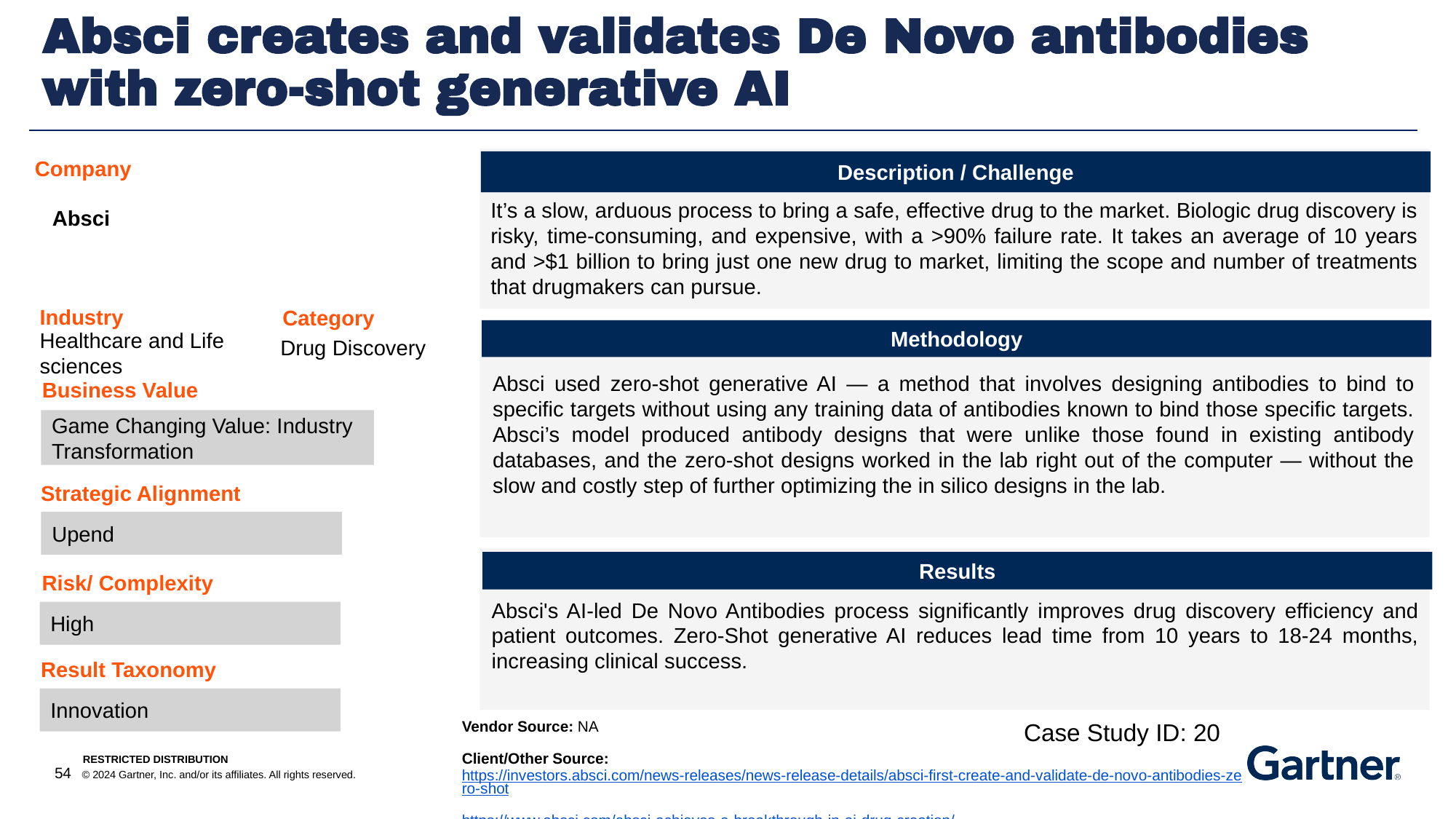

Absci creates and validates De Novo antibodies with zero-shot generative AI

Company
Description / Challenge
It’s a slow, arduous process to bring a safe, effective drug to the market. Biologic drug discovery is risky, time-consuming, and expensive, with a >90% failure rate. It takes an average of 10 years and >$1 billion to bring just one new drug to market, limiting the scope and number of treatments that drugmakers can pursue.
Absci
Industry
Category

Methodology
Healthcare and Life sciences
Drug Discovery
Absci used zero-shot generative AI — a method that involves designing antibodies to bind to specific targets without using any training data of antibodies known to bind those specific targets. Absci’s model produced antibody designs that were unlike those found in existing antibody databases, and the zero-shot designs worked in the lab right out of the computer — without the slow and costly step of further optimizing the in silico designs in the lab.
Business Value
Game Changing Value: Industry Transformation
Strategic Alignment
Upend

Results
Risk/ Complexity
Absci's AI-led De Novo Antibodies process significantly improves drug discovery efficiency and patient outcomes. Zero-Shot generative AI reduces lead time from 10 years to 18-24 months, increasing clinical success.
High
Result Taxonomy
Innovation
Case Study ID: 20
Vendor Source: NA

Client/Other Source: https://investors.absci.com/news-releases/news-release-details/absci-first-create-and-validate-de-novo-antibodies-zero-shot
https://www.absci.com/absci-achieves-a-breakthrough-in-ai-drug-creation/
Publish Date: 10/2023